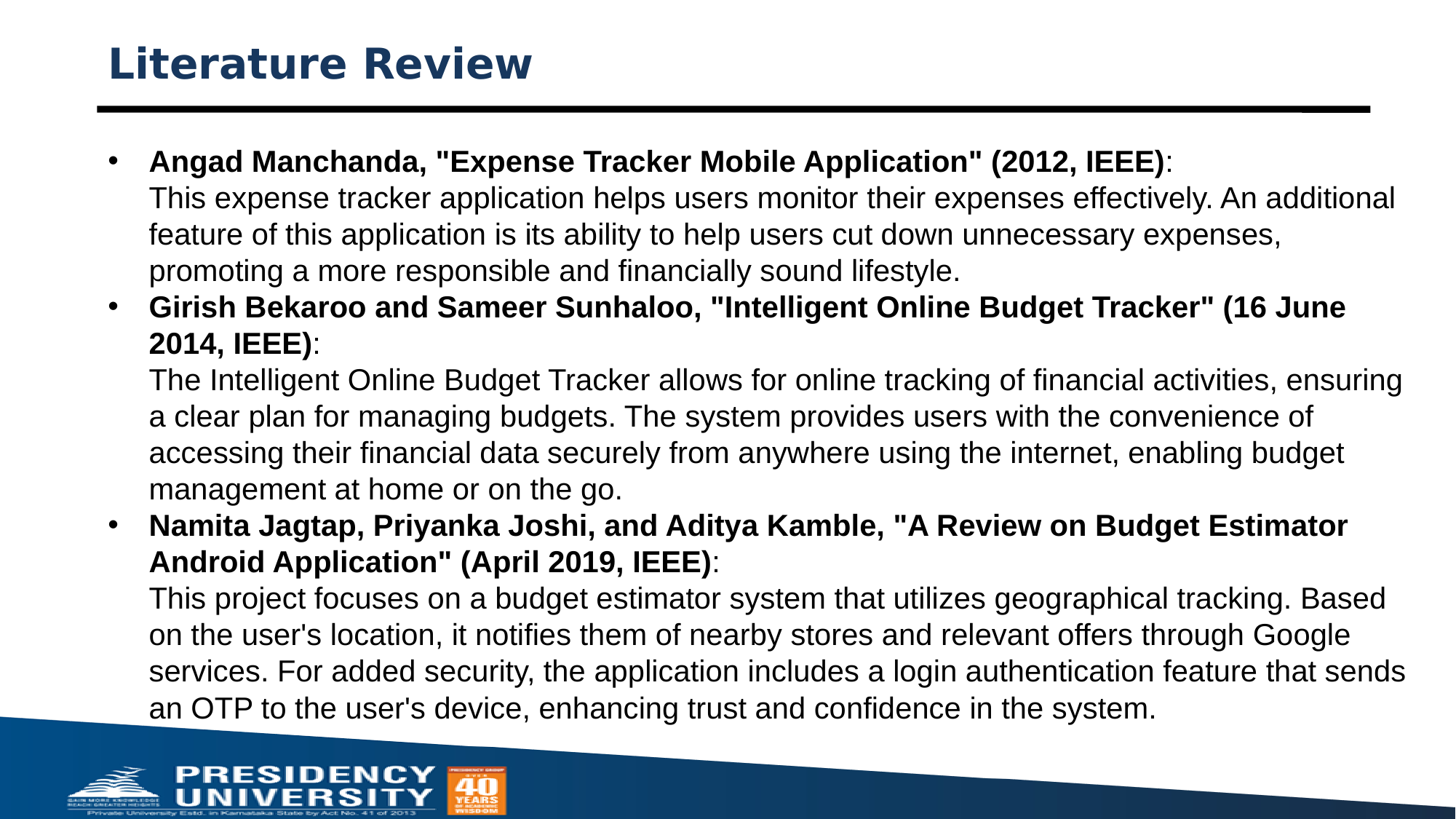

# Literature Review
Angad Manchanda, "Expense Tracker Mobile Application" (2012, IEEE):
This expense tracker application helps users monitor their expenses effectively. An additional feature of this application is its ability to help users cut down unnecessary expenses, promoting a more responsible and financially sound lifestyle.
Girish Bekaroo and Sameer Sunhaloo, "Intelligent Online Budget Tracker" (16 June 2014, IEEE):
The Intelligent Online Budget Tracker allows for online tracking of financial activities, ensuring a clear plan for managing budgets. The system provides users with the convenience of accessing their financial data securely from anywhere using the internet, enabling budget management at home or on the go.
Namita Jagtap, Priyanka Joshi, and Aditya Kamble, "A Review on Budget Estimator Android Application" (April 2019, IEEE):
This project focuses on a budget estimator system that utilizes geographical tracking. Based on the user's location, it notifies them of nearby stores and relevant offers through Google services. For added security, the application includes a login authentication feature that sends an OTP to the user's device, enhancing trust and confidence in the system.